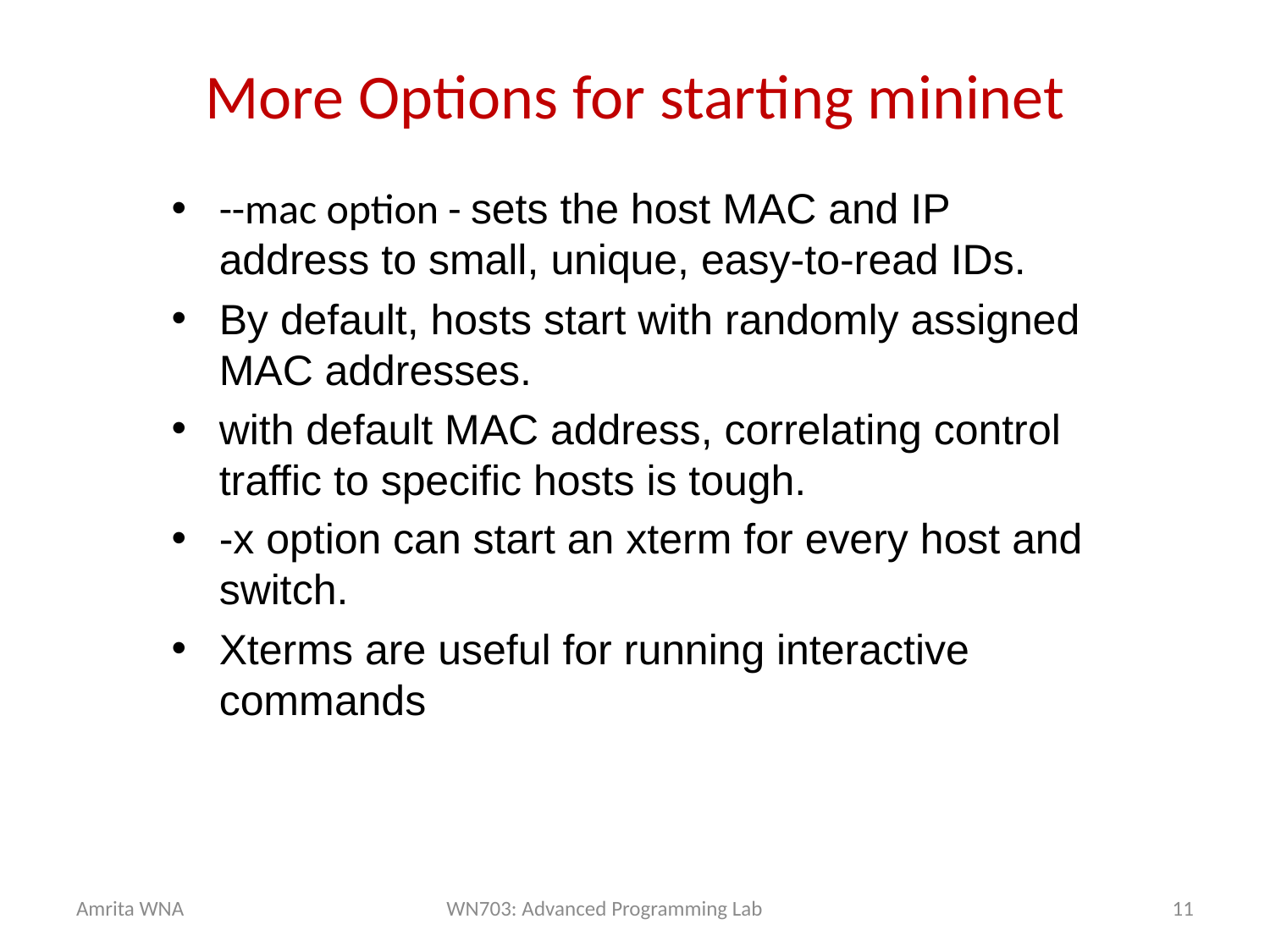

# More Options for starting mininet
--mac option - sets the host MAC and IP address to small, unique, easy-to-read IDs.
By default, hosts start with randomly assigned MAC addresses.
with default MAC address, correlating control traffic to specific hosts is tough.
-x option can start an xterm for every host and switch.
Xterms are useful for running interactive commands
Amrita WNA
WN703: Advanced Programming Lab
11